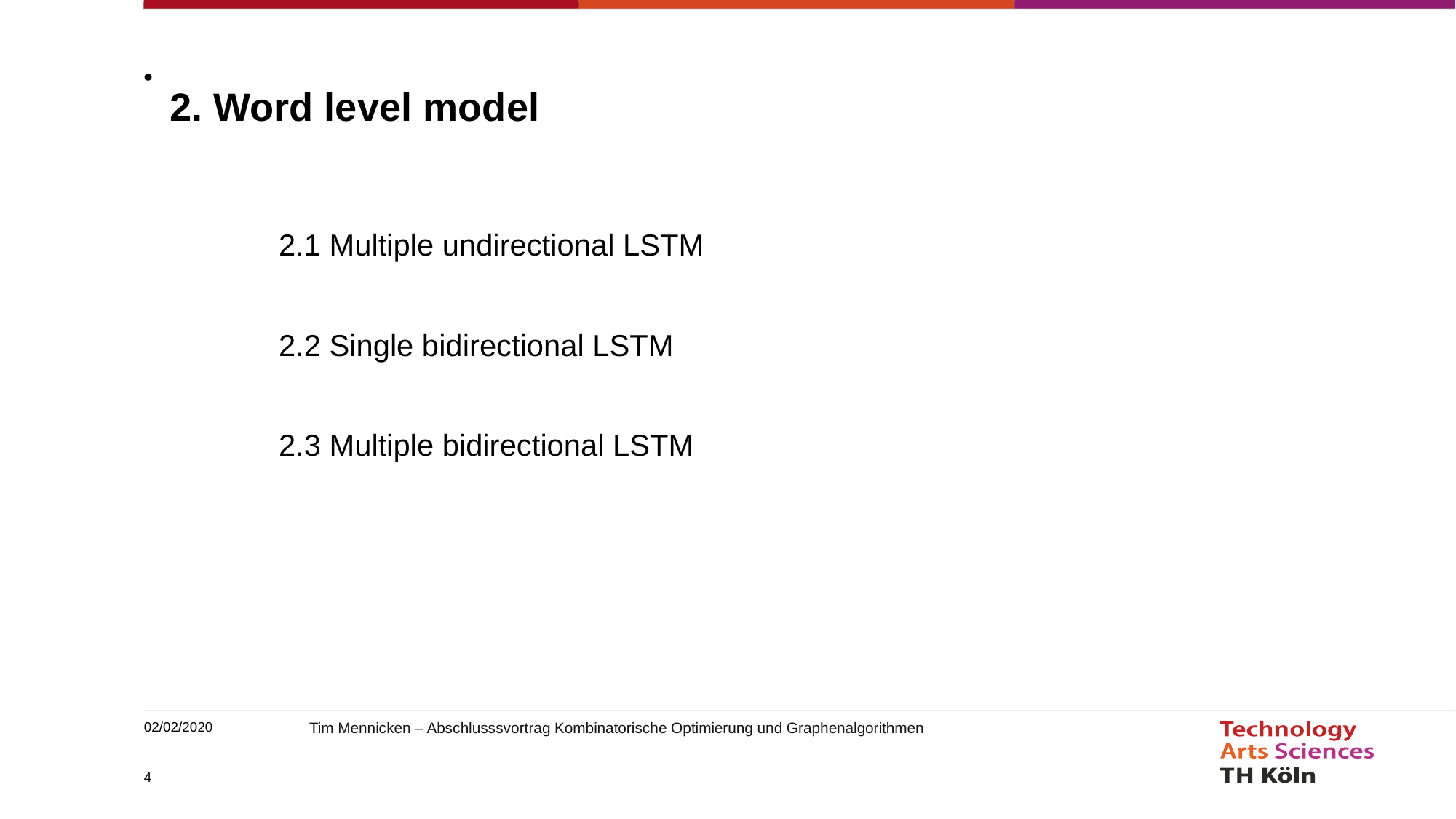

2. Word level model
	2.1 Multiple undirectional LSTM
	2.2 Single bidirectional LSTM
	2.3 Multiple bidirectional LSTM
02/02/2020
4